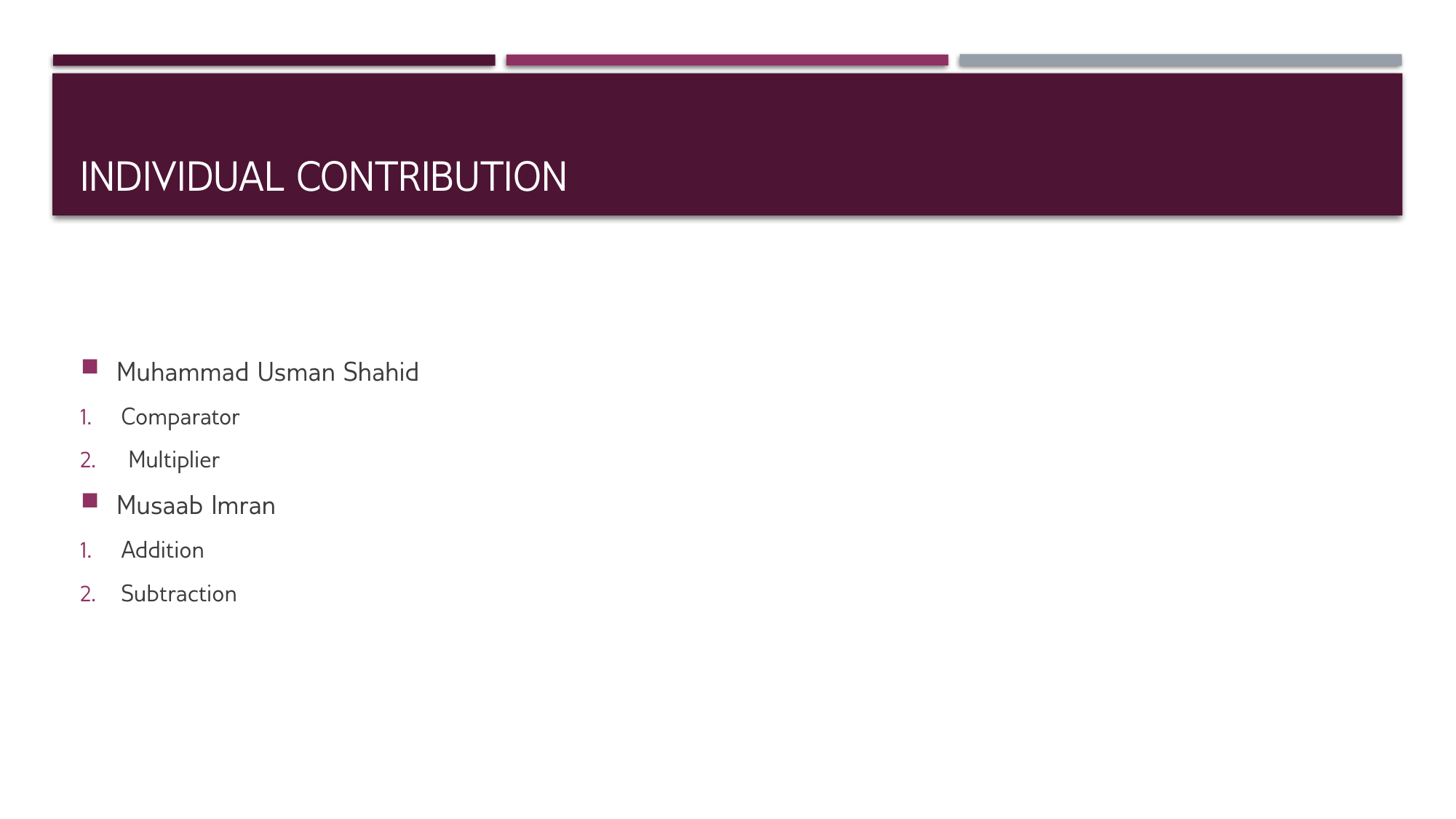

# Individual contribution
Muhammad Usman Shahid
Comparator
 Multiplier
Musaab Imran
Addition
Subtraction